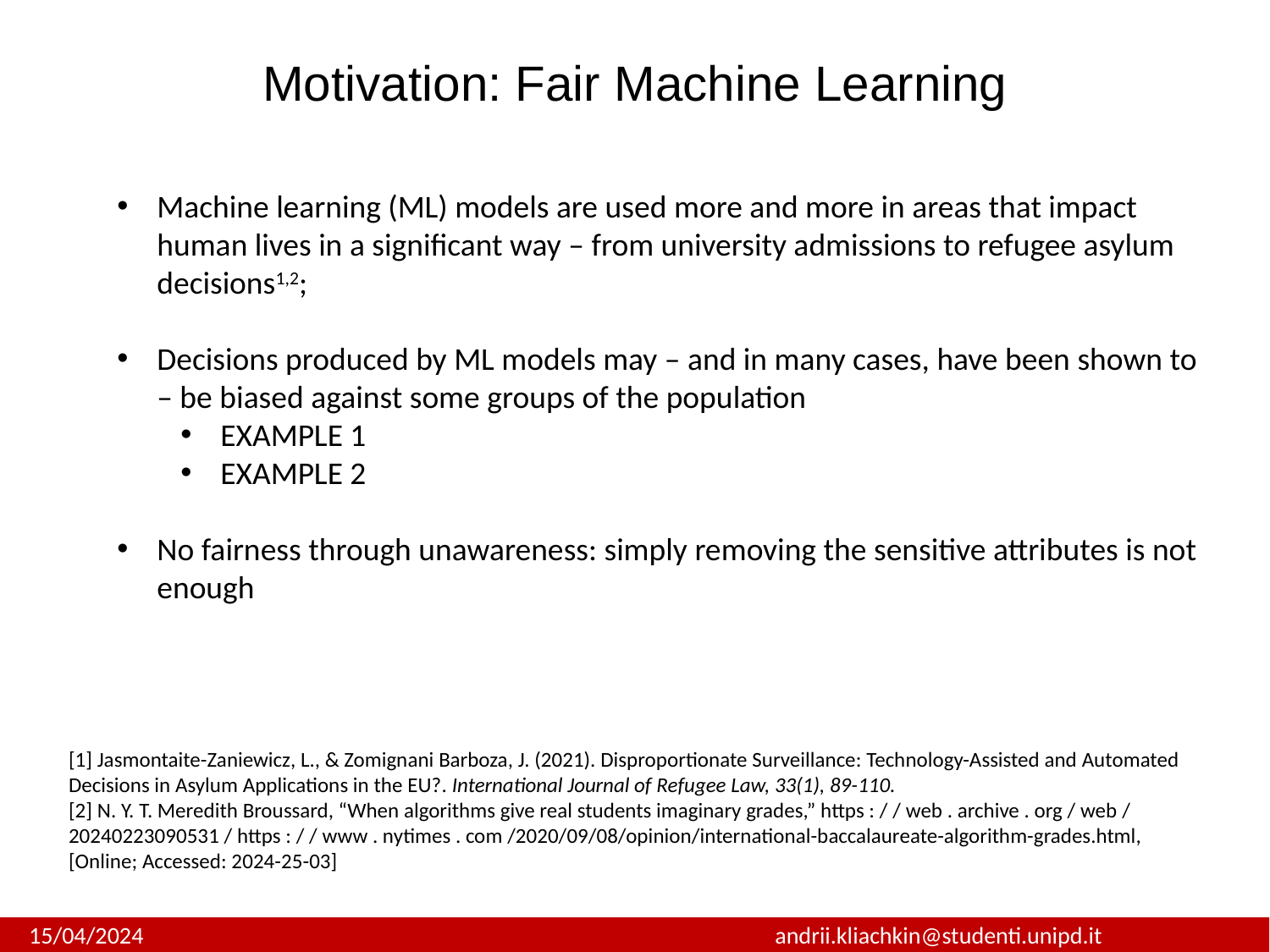

Motivation: Fair Machine Learning
Machine learning (ML) models are used more and more in areas that impact human lives in a significant way – from university admissions to refugee asylum decisions1,2;

Decisions produced by ML models may – and in many cases, have been shown to – be biased against some groups of the population
EXAMPLE 1
EXAMPLE 2

No fairness through unawareness: simply removing the sensitive attributes is not enough
[1] Jasmontaite-Zaniewicz, L., & Zomignani Barboza, J. (2021). Disproportionate Surveillance: Technology-Assisted and Automated Decisions in Asylum Applications in the EU?. International Journal of Refugee Law, 33(1), 89-110.
[2] N. Y. T. Meredith Broussard, “When algorithms give real students imaginary grades,” https : / / web . archive . org / web / 20240223090531 / https : / / www . nytimes . com /2020/09/08/opinion/international-baccalaureate-algorithm-grades.html, [Online; Accessed: 2024-25-03]
   15/04/2024			          		andrii.kliachkin@studenti.unipd.it				   			 2